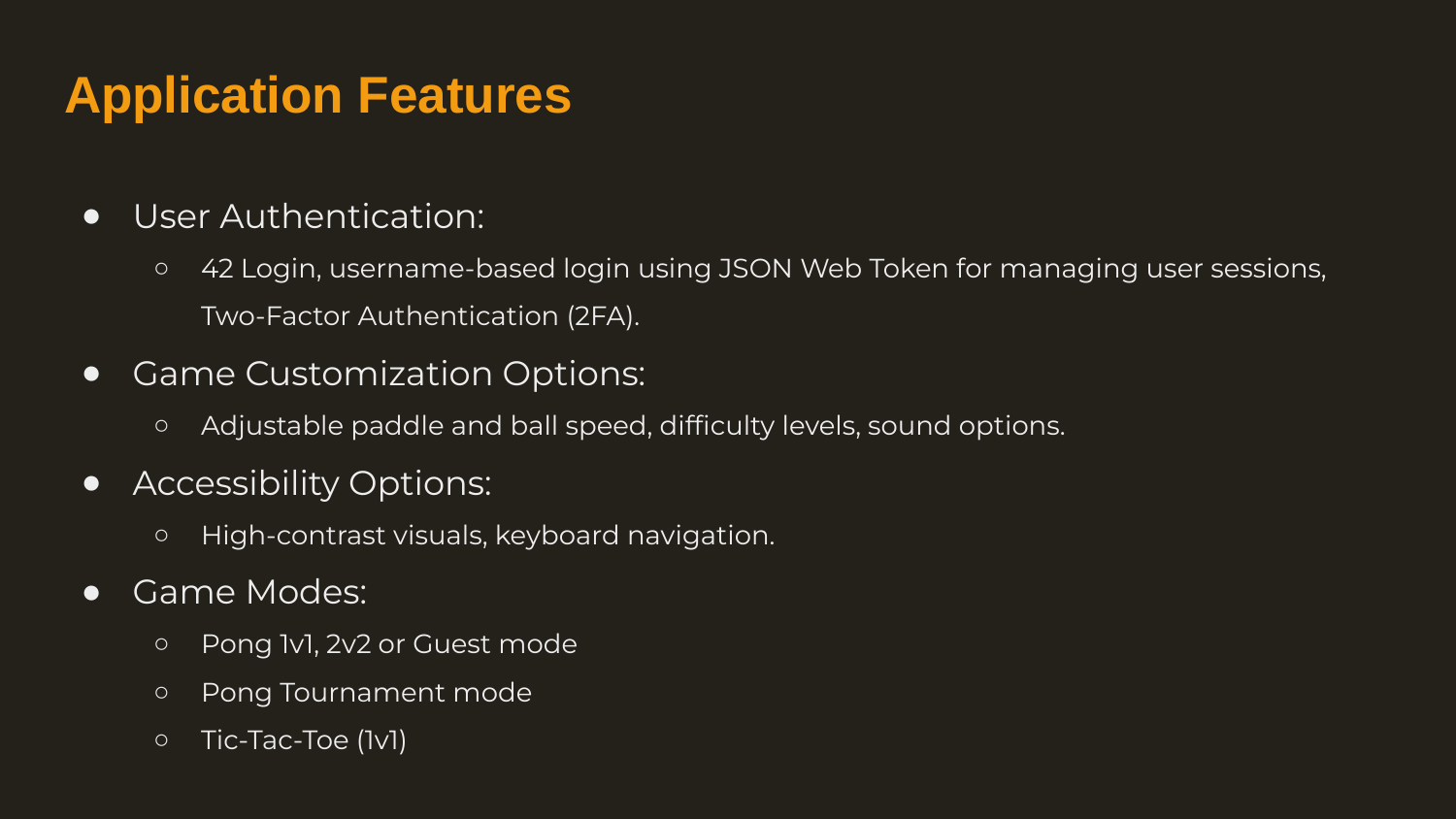

# Application Features
User Authentication:
42 Login, username-based login using JSON Web Token for managing user sessions, Two-Factor Authentication (2FA).
Game Customization Options:
Adjustable paddle and ball speed, difficulty levels, sound options.
Accessibility Options:
High-contrast visuals, keyboard navigation.
Game Modes:
Pong 1v1, 2v2 or Guest mode
Pong Tournament mode
Tic-Tac-Toe (1v1)